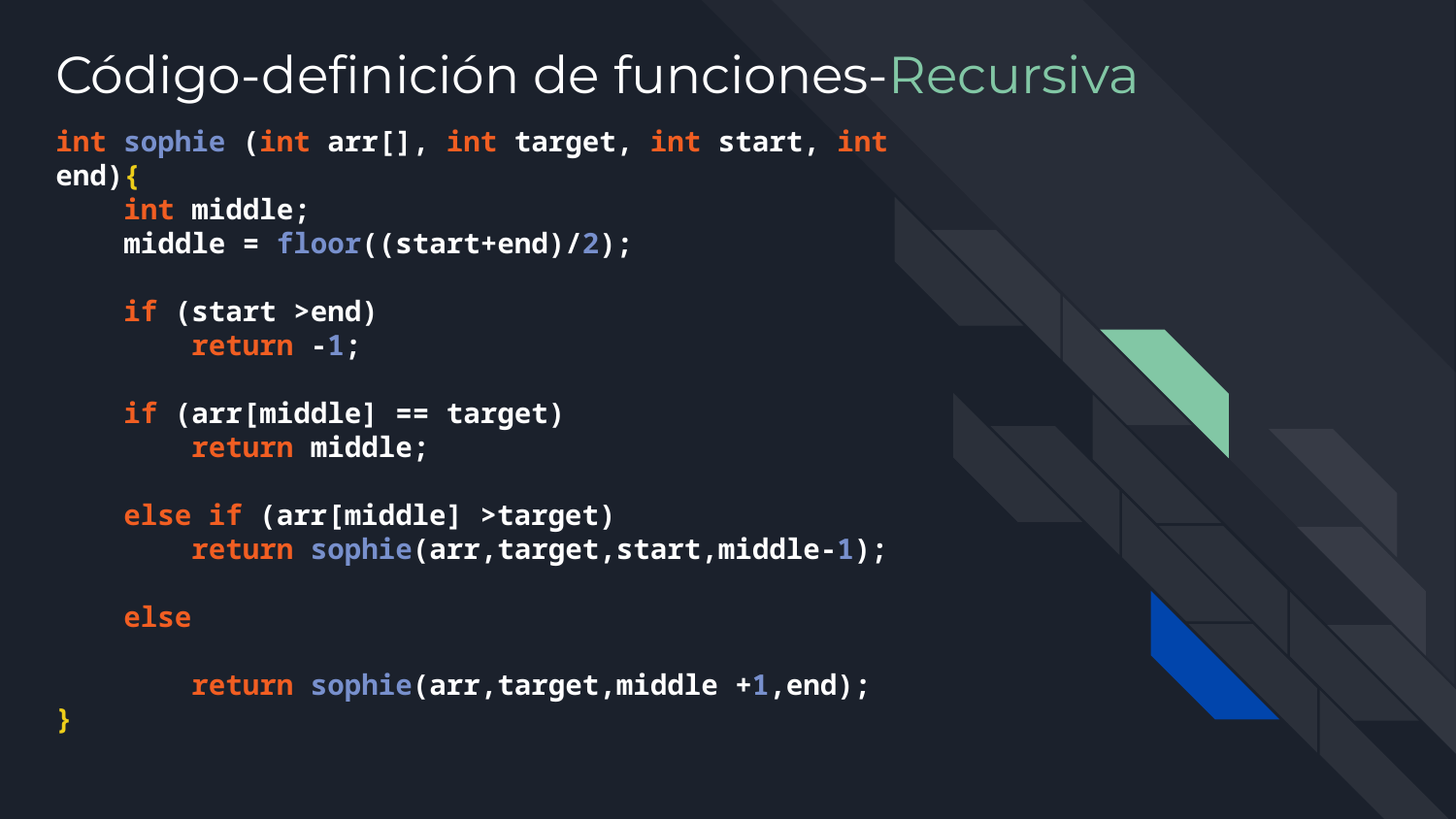

Código-definición de funciones-Recursiva
# int sophie (int arr[], int target, int start, int end){
    int middle;
    middle = floor((start+end)/2);

    if (start >end)
        return -1;

    if (arr[middle] == target)
        return middle;

    else if (arr[middle] >target)
        return sophie(arr,target,start,middle-1);

    else

        return sophie(arr,target,middle +1,end);
}